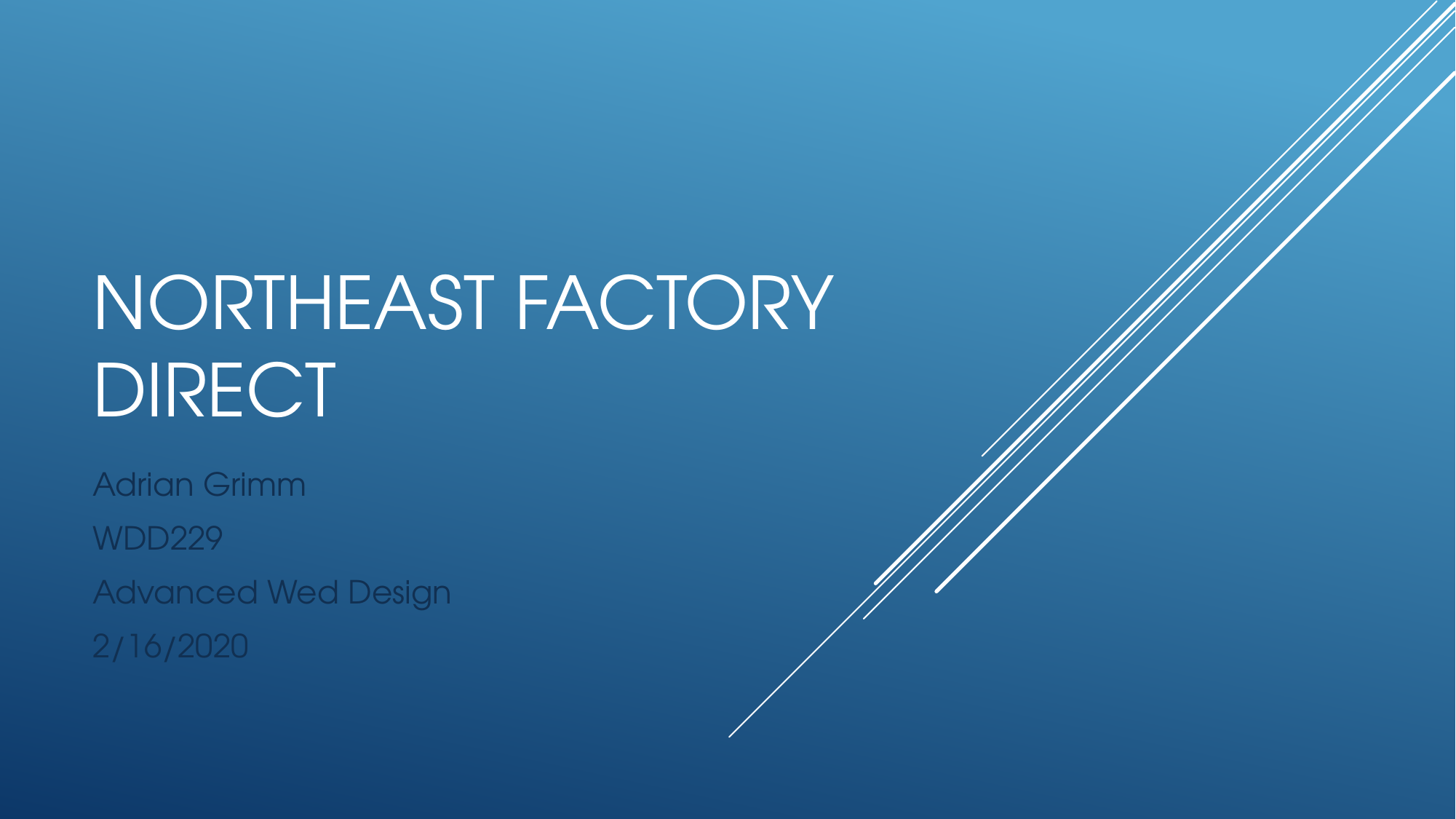

# Northeast Factory Direct
Adrian Grimm
WDD229
Advanced Wed Design
2/16/2020